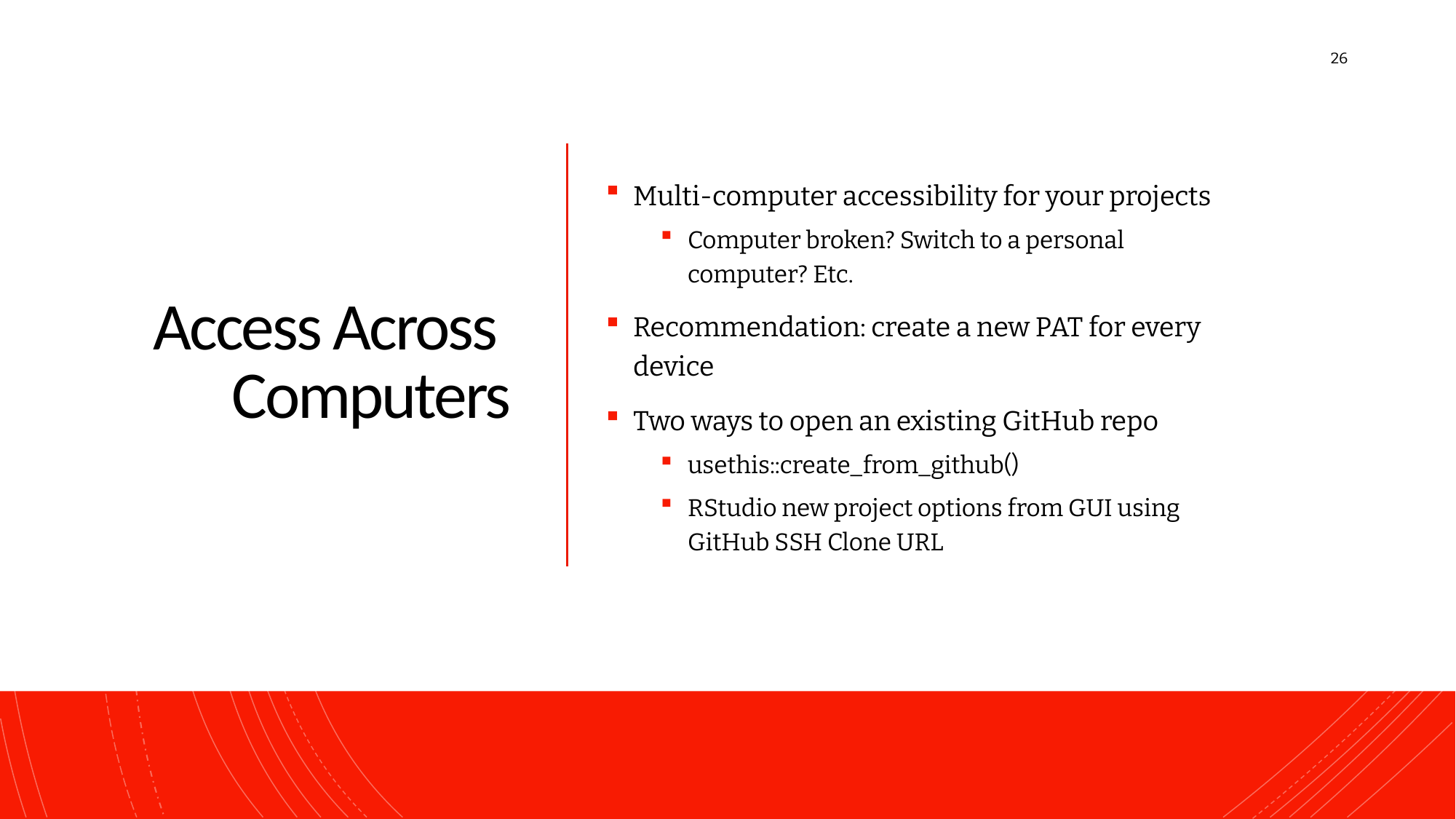

26
# Access Across Computers
Multi-computer accessibility for your projects
Computer broken? Switch to a personal computer? Etc.
Recommendation: create a new PAT for every device
Two ways to open an existing GitHub repo
usethis::create_from_github()
RStudio new project options from GUI using GitHub SSH Clone URL